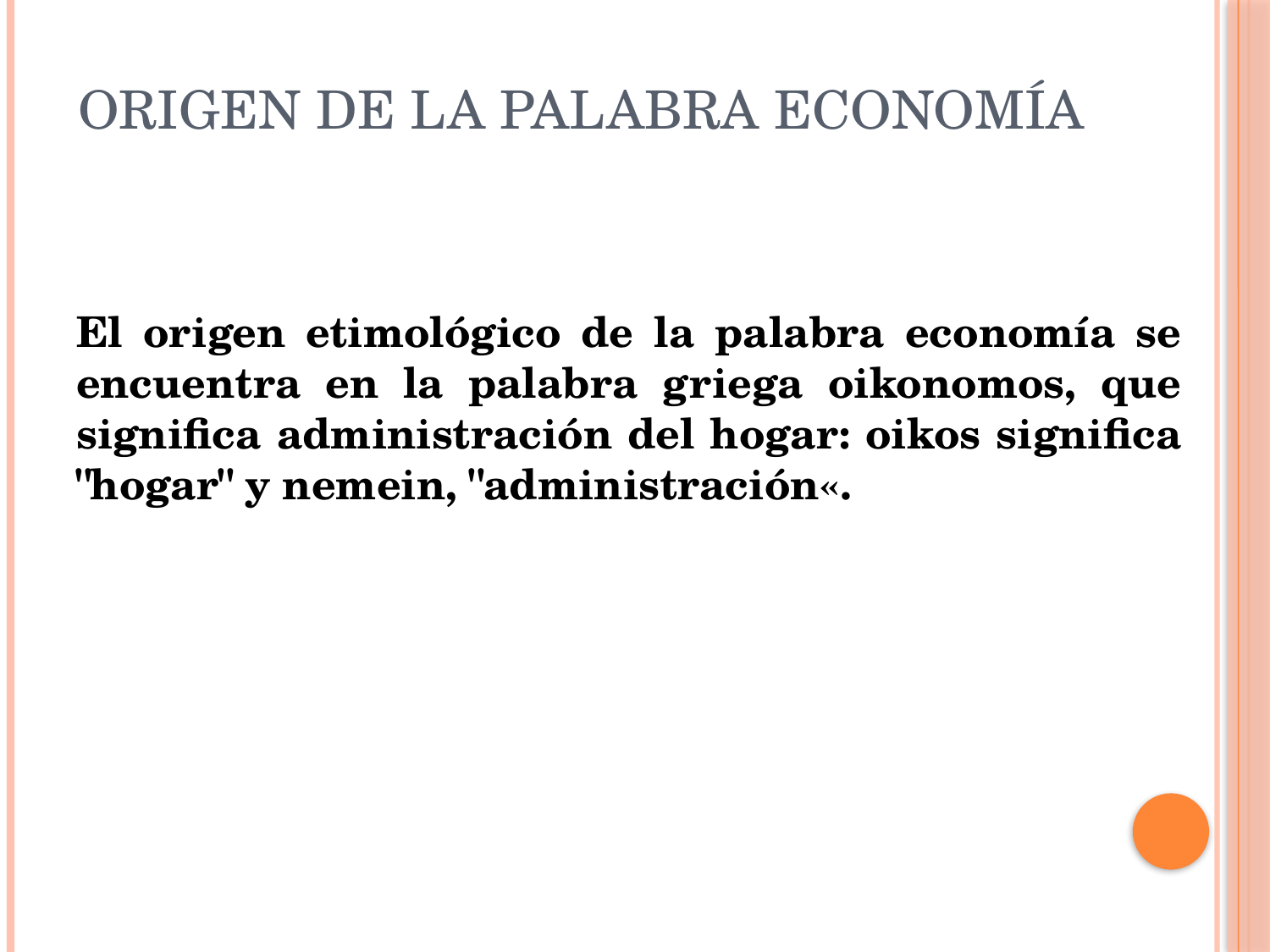

# Origen de la palabra Economía

El origen etimológico de la palabra economía se encuentra en la palabra griega oikonomos, que significa administración del hogar: oikos significa "hogar" y nemein, "administración«.